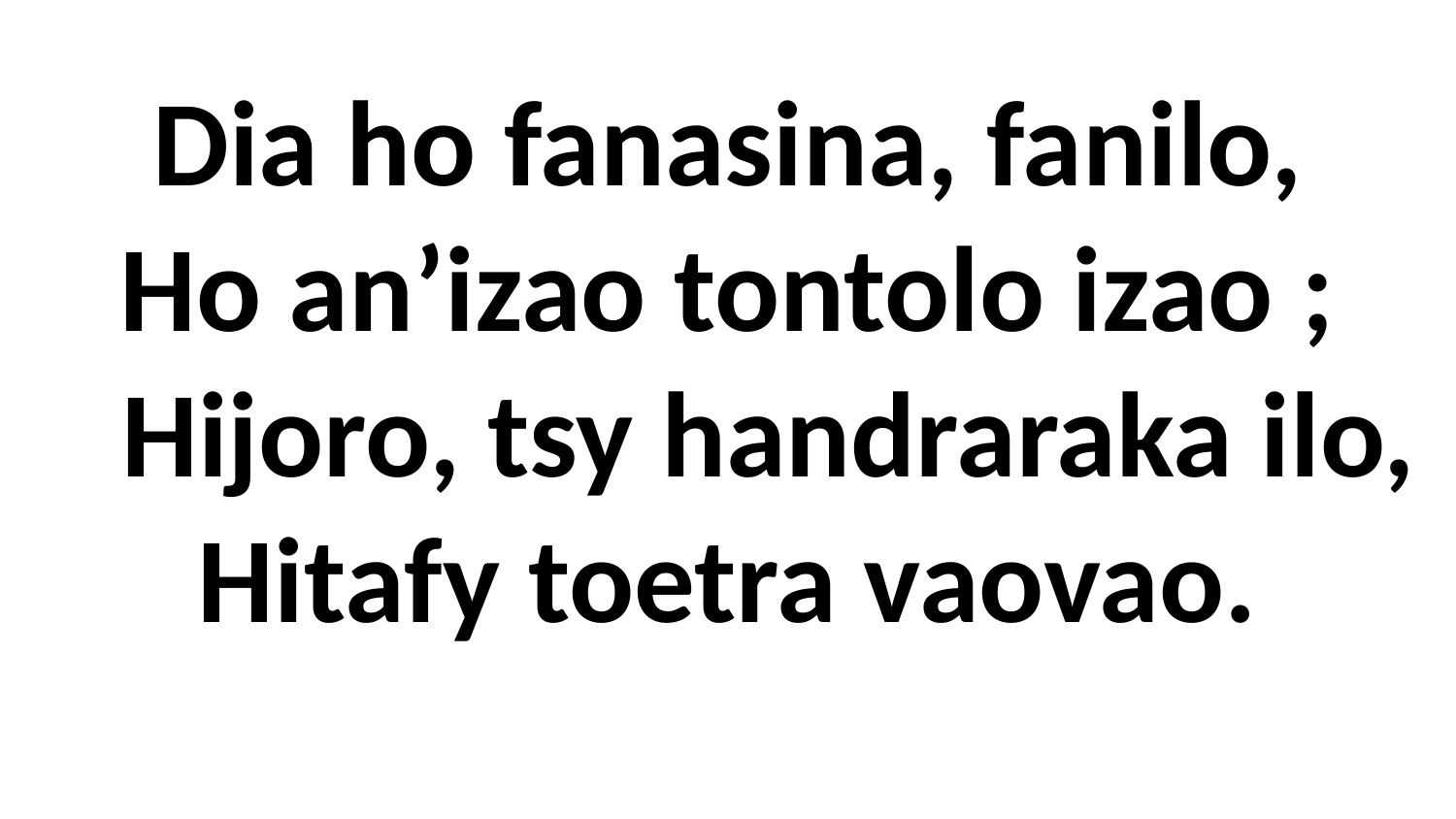

# Dia ho fanasina, fanilo, Ho an’izao tontolo izao ; Hijoro, tsy handraraka ilo, Hitafy toetra vaovao.